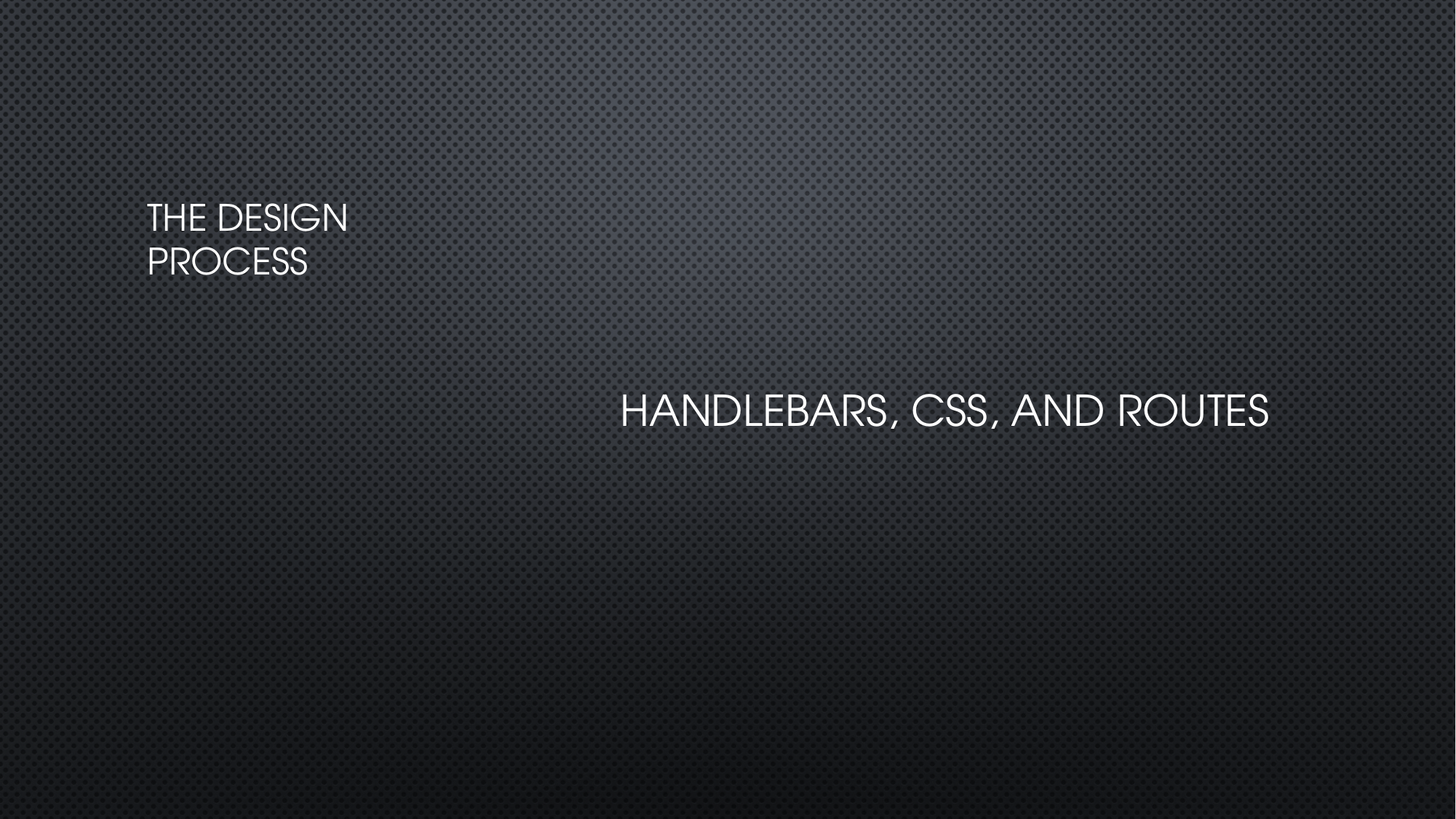

Handlebars, CSS, and Routes
# The Design process